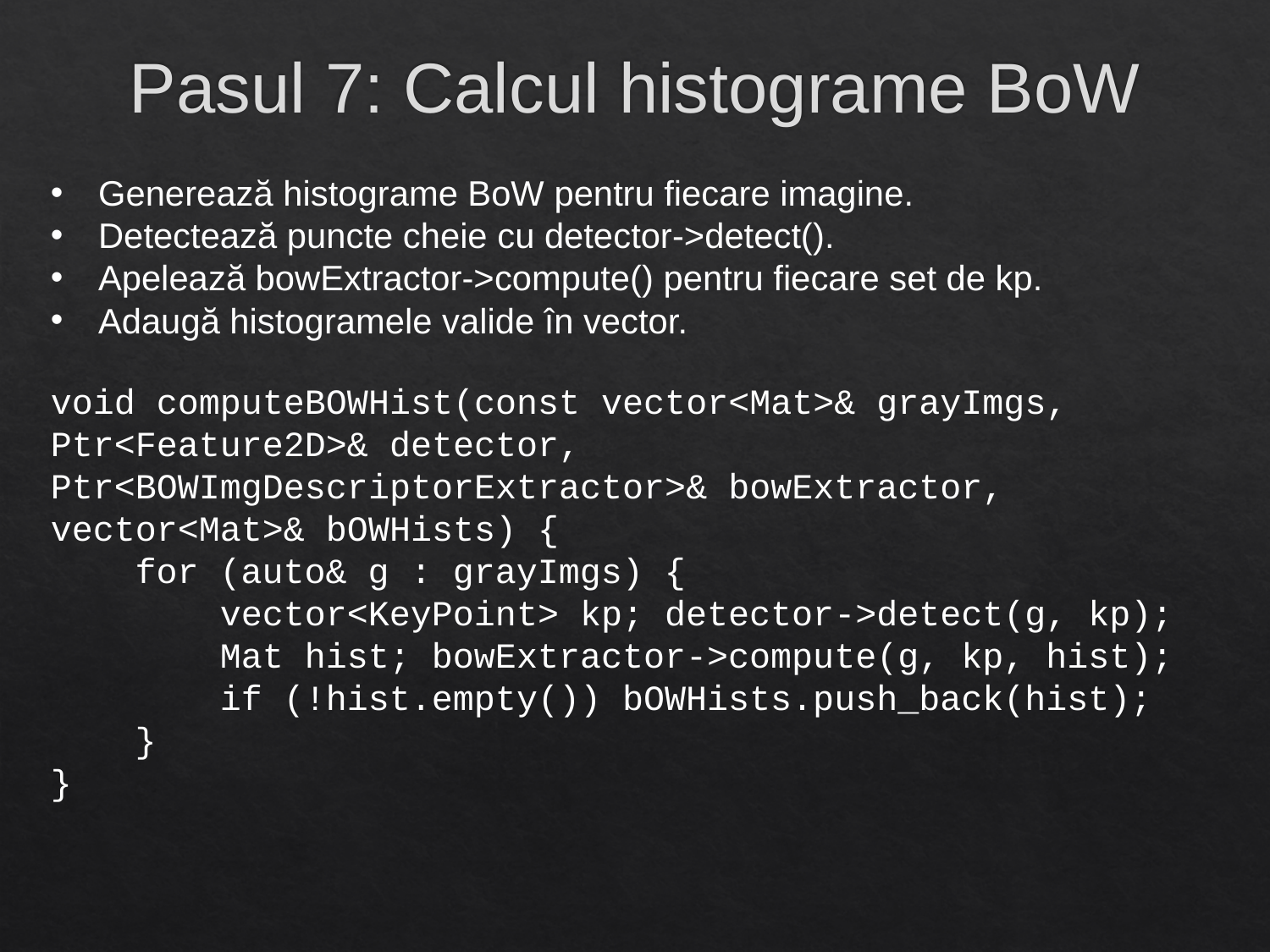

# Pasul 7: Calcul histograme BoW

Generează histograme BoW pentru fiecare imagine.
Detectează puncte cheie cu detector->detect().
Apelează bowExtractor->compute() pentru fiecare set de kp.
Adaugă histogramele valide în vector.

void computeBOWHist(const vector<Mat>& grayImgs, Ptr<Feature2D>& detector, Ptr<BOWImgDescriptorExtractor>& bowExtractor, vector<Mat>& bOWHists) {
    for (auto& g : grayImgs) {
        vector<KeyPoint> kp; detector->detect(g, kp);
        Mat hist; bowExtractor->compute(g, kp, hist);
        if (!hist.empty()) bOWHists.push_back(hist);
    }
}